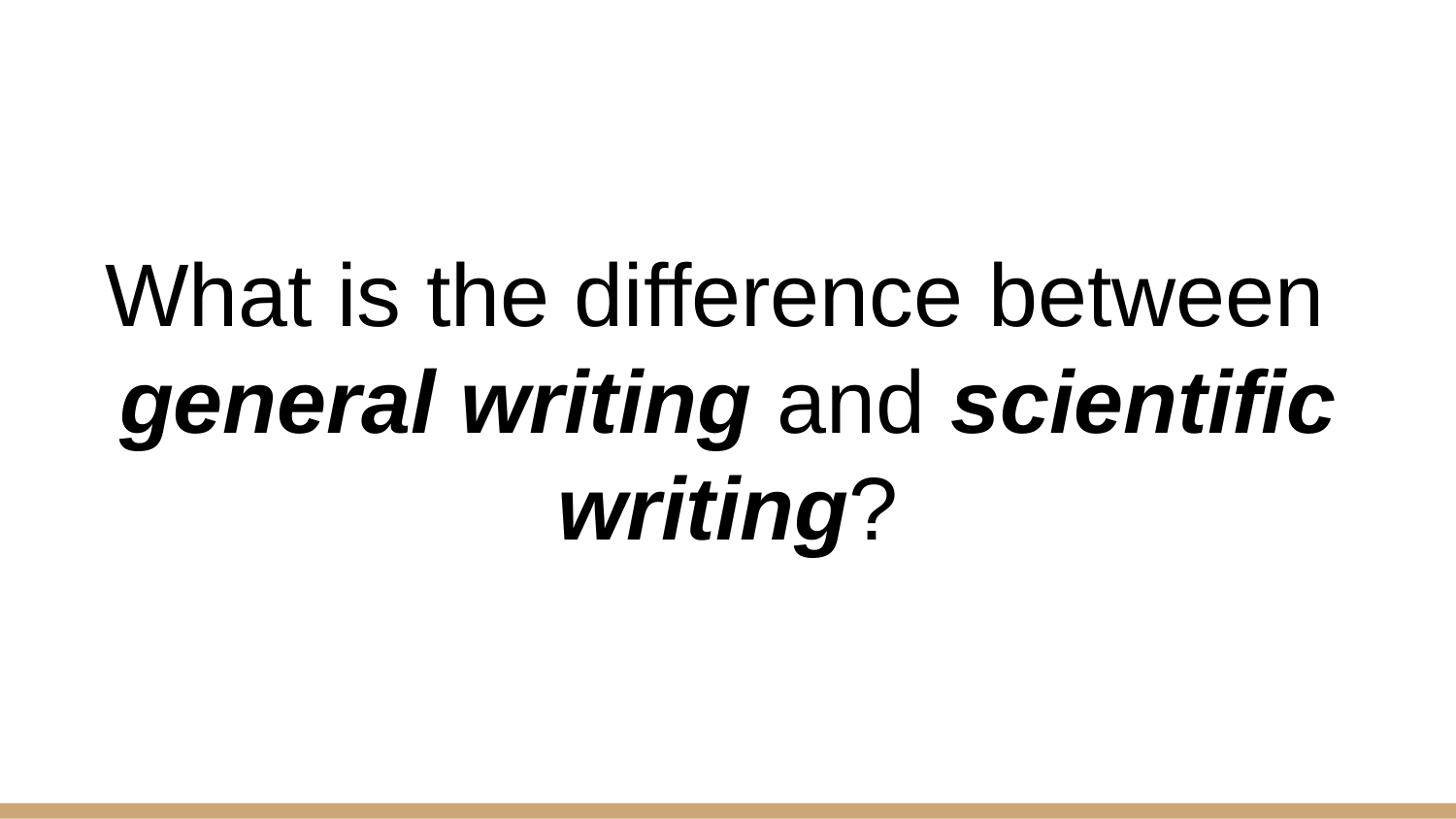

# What is the difference between
general writing and scientific writing?